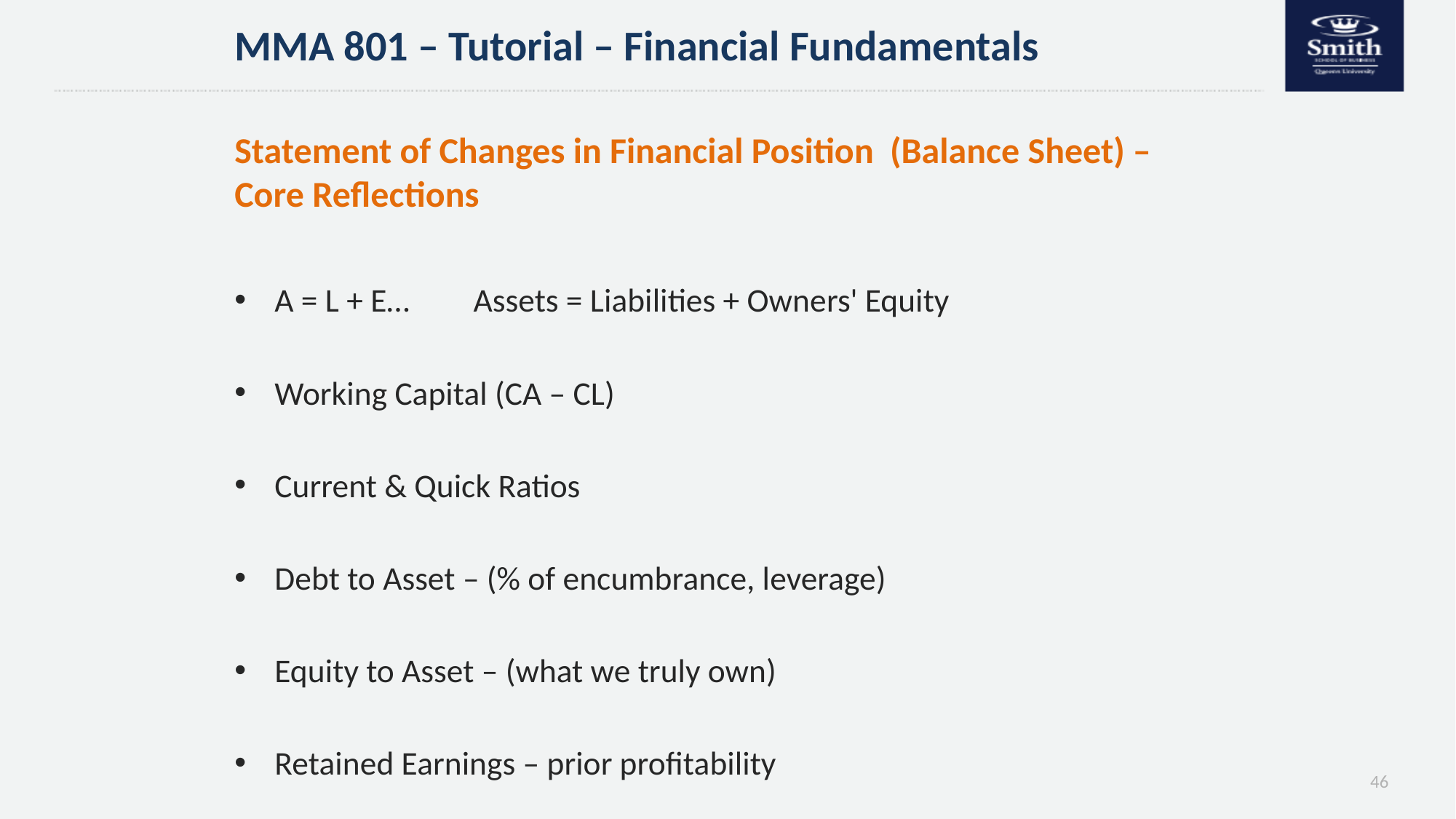

MMA 801 – Tutorial – Financial Fundamentals
# Statement of Changes in Financial Position  (Balance Sheet) – Core Reflections

A = L + E…	Assets = Liabilities + Owners' Equity

Working Capital (CA – CL)

Current & Quick Ratios

Debt to Asset – (% of encumbrance, leverage)

Equity to Asset – (what we truly own)

Retained Earnings – prior profitability

46